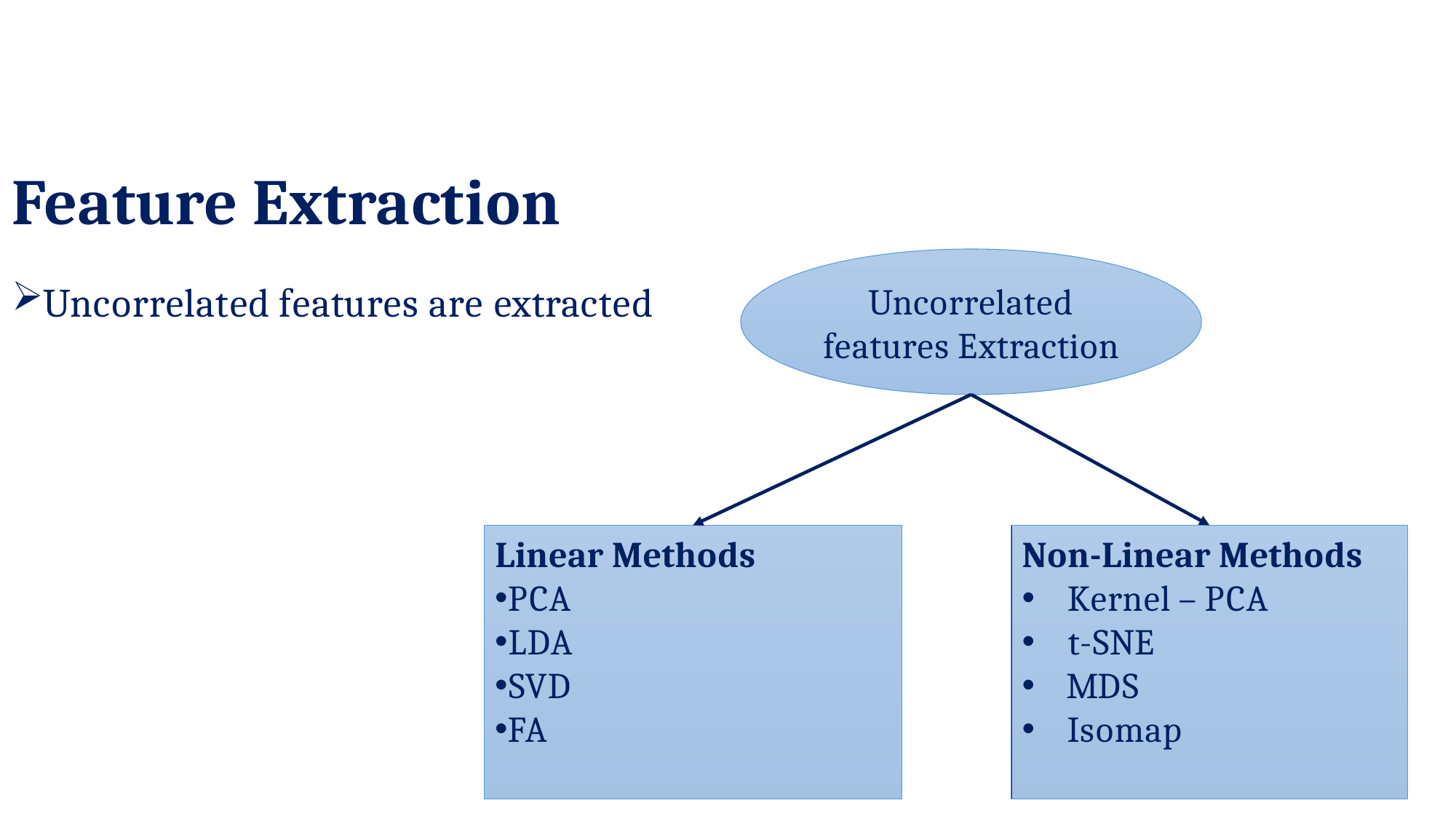

# Feature Extraction
Uncorrelated features Extraction
Uncorrelated features are extracted
Linear Methods
PCA
LDA
SVD
FA

Non-Linear Methods
Kernel – PCA
t-SNE
MDS
Isomap